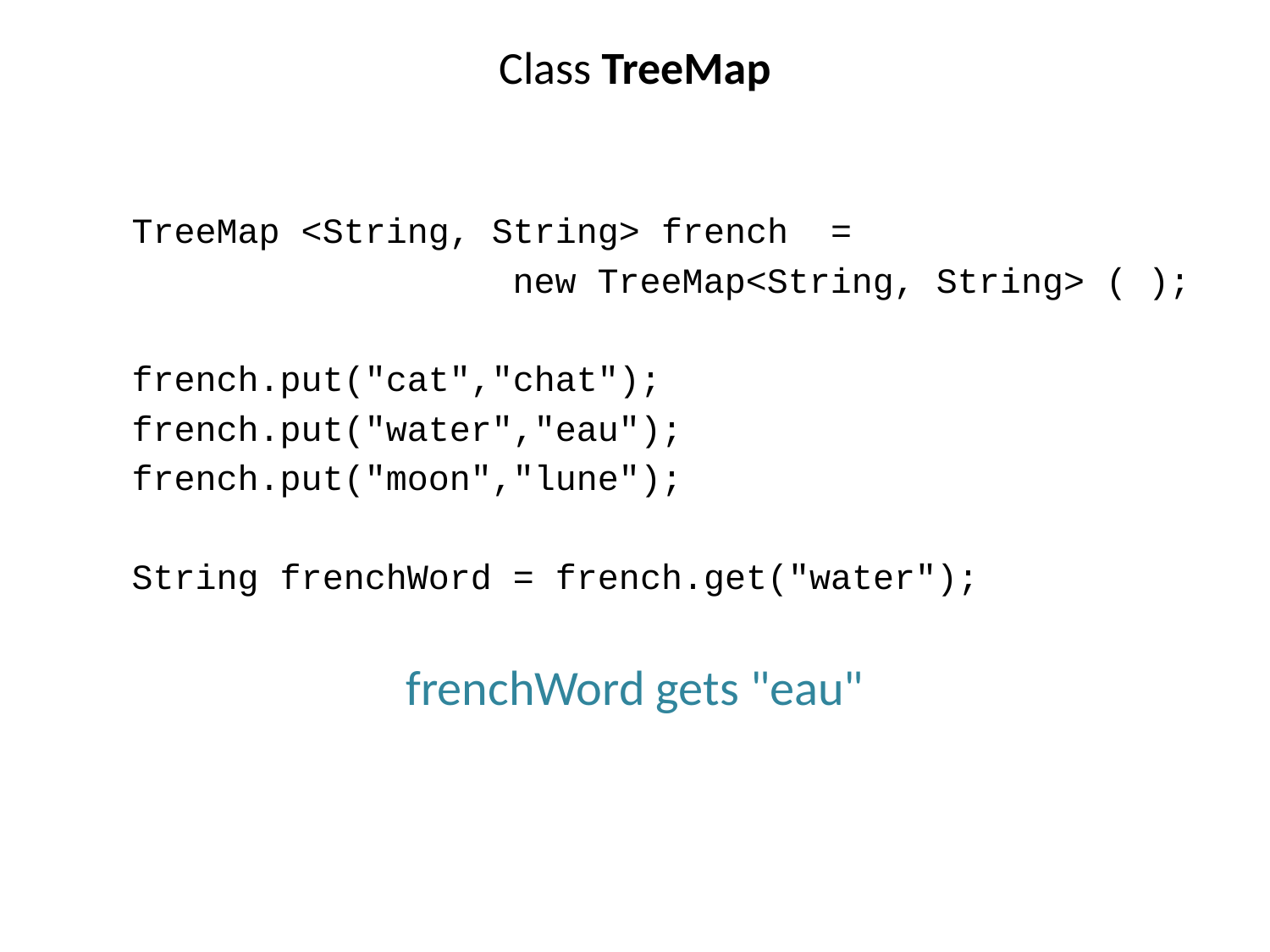

# Class TreeMap

TreeMap <String, String> french  =
			new TreeMap<String, String> ( );

french.put("cat","chat");
french.put("water","eau");
french.put("moon","lune");

String frenchWord = french.get("water");

frenchWord gets "eau"